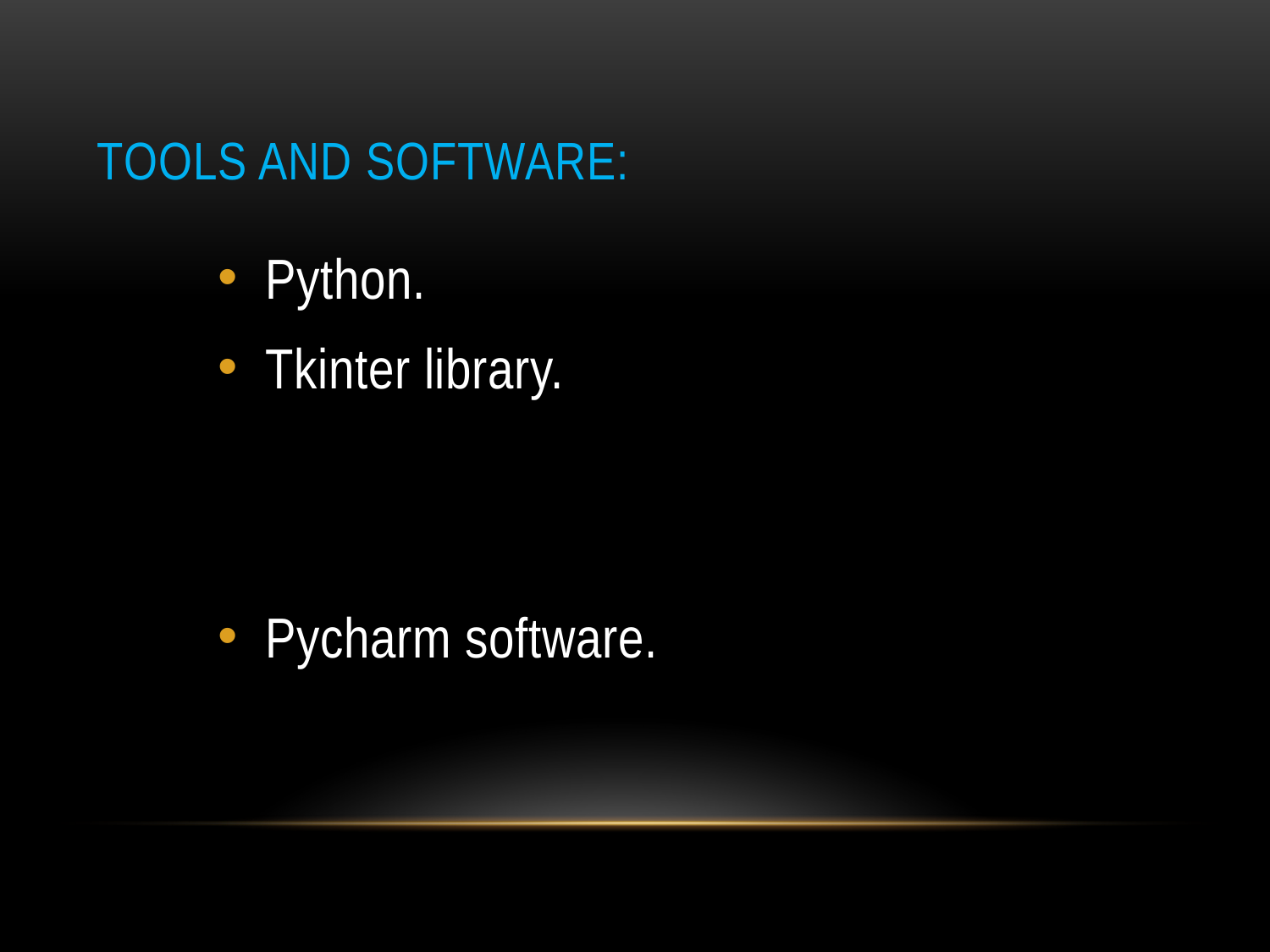

# Tools and software:
Python.
Tkinter library.

Pycharm software.